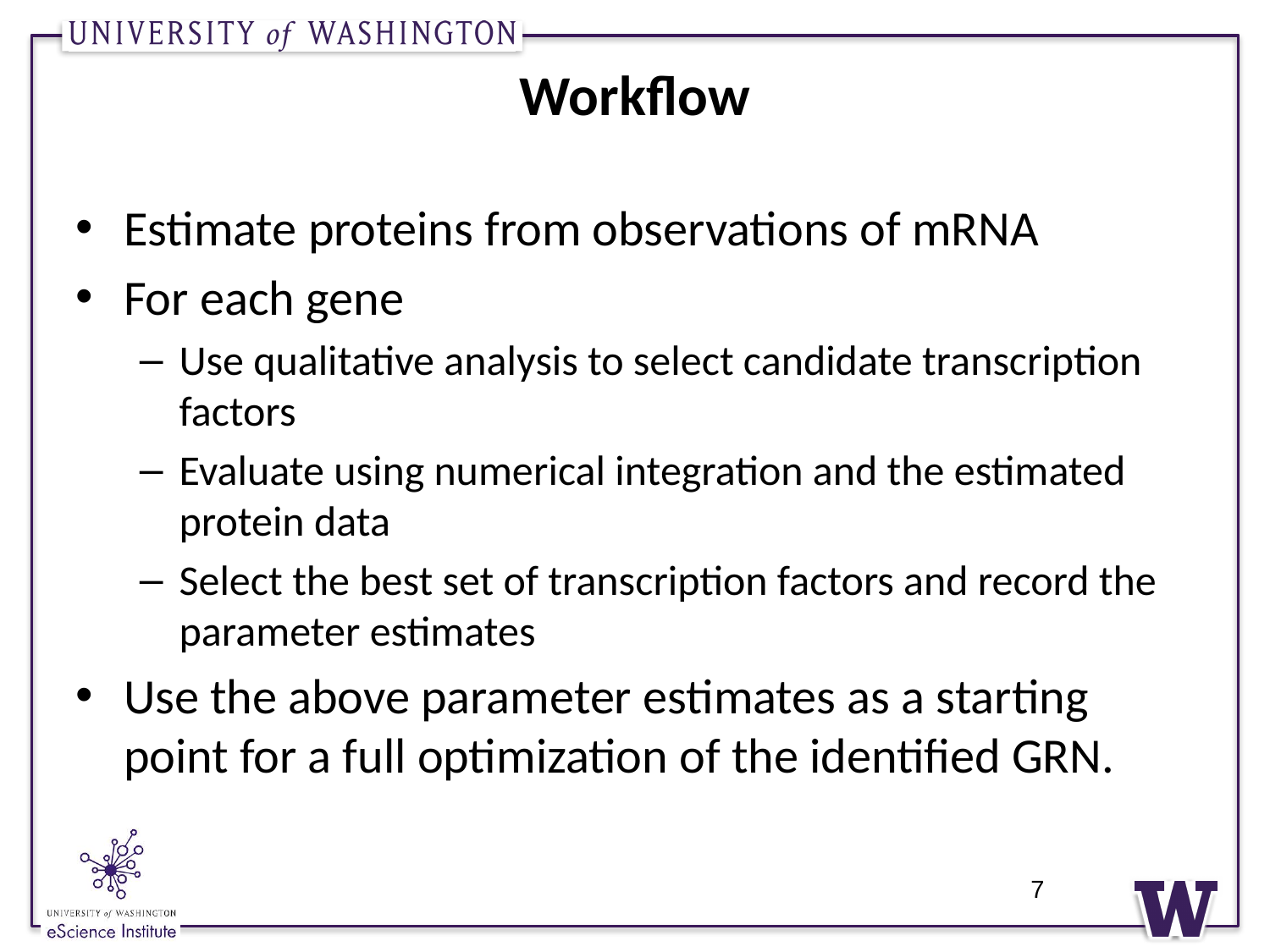

# Workflow
Estimate proteins from observations of mRNA
For each gene
Use qualitative analysis to select candidate transcription factors
Evaluate using numerical integration and the estimated protein data
Select the best set of transcription factors and record the parameter estimates
Use the above parameter estimates as a starting point for a full optimization of the identified GRN.
7